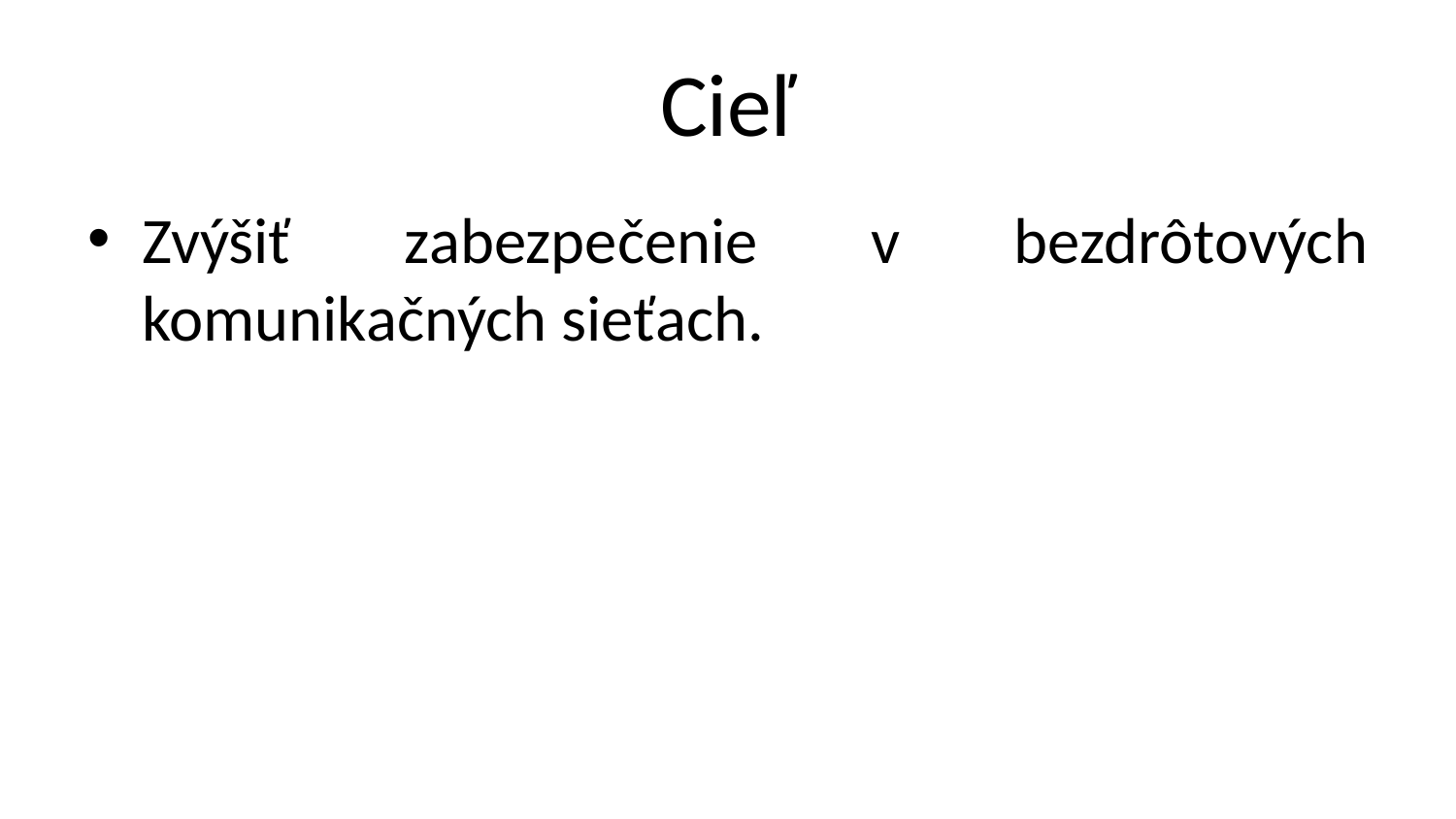

# Cieľ
Zvýšiť zabezpečenie v bezdrôtových komunikačných sieťach.